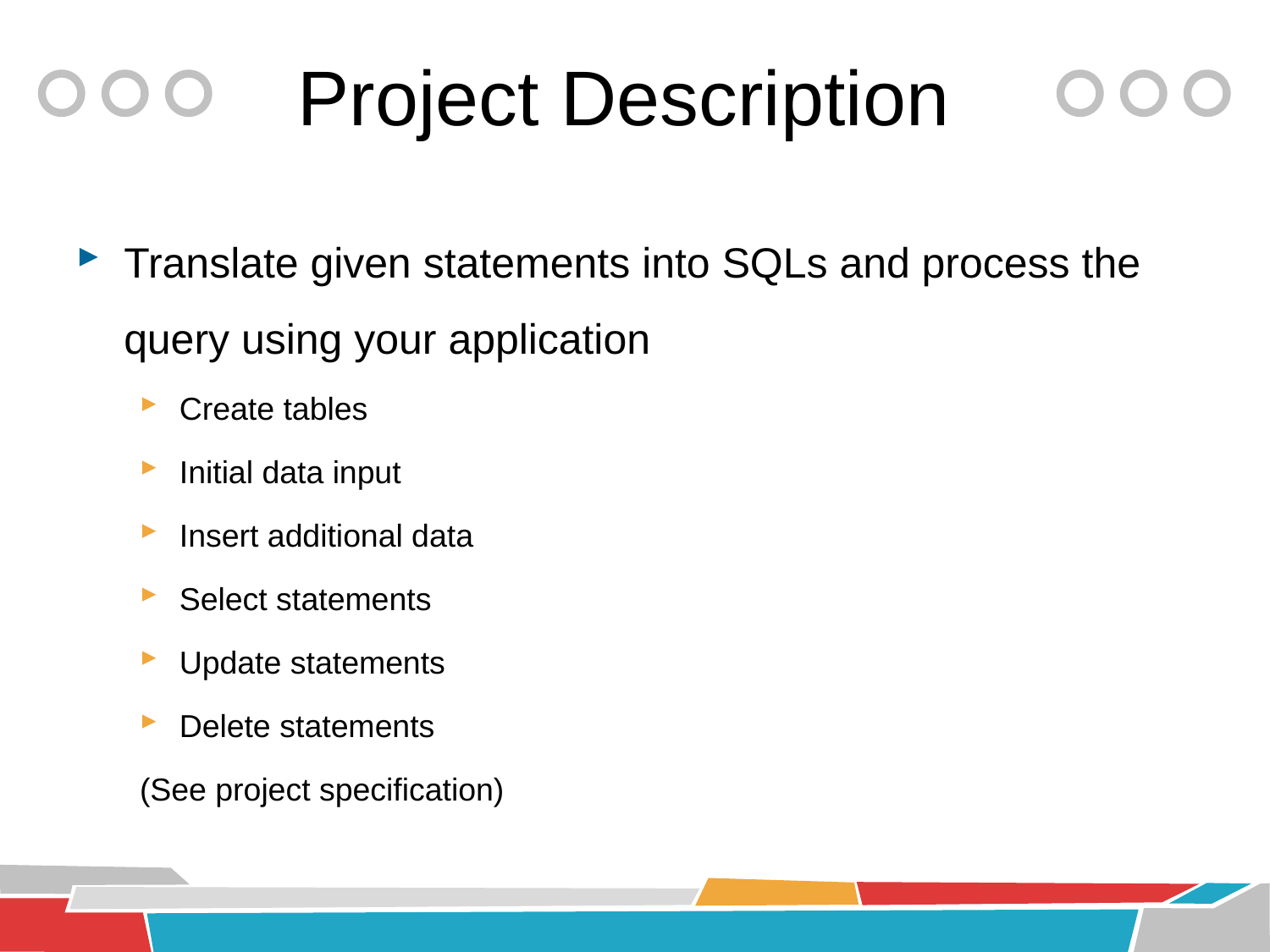

# Project Description
Translate given statements into SQLs and process the query using your application
Create tables
Initial data input
Insert additional data
Select statements
Update statements
Delete statements
(See project specification)